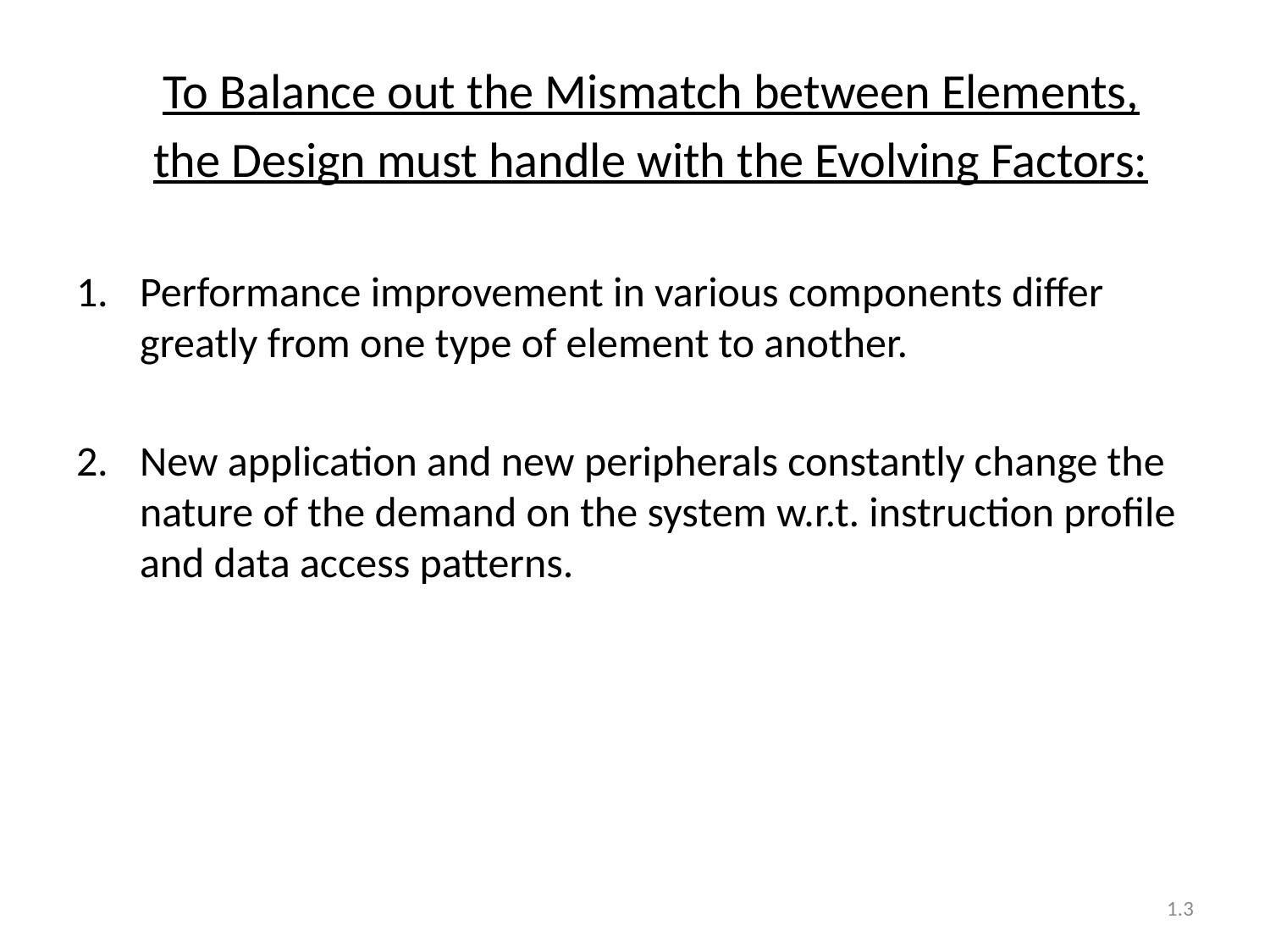

To Balance out the Mismatch between Elements,
the Design must handle with the Evolving Factors:

Performance improvement in various components differ greatly from one type of element to another.

New application and new peripherals constantly change the nature of the demand on the system w.r.t. instruction profile and data access patterns.

1.3